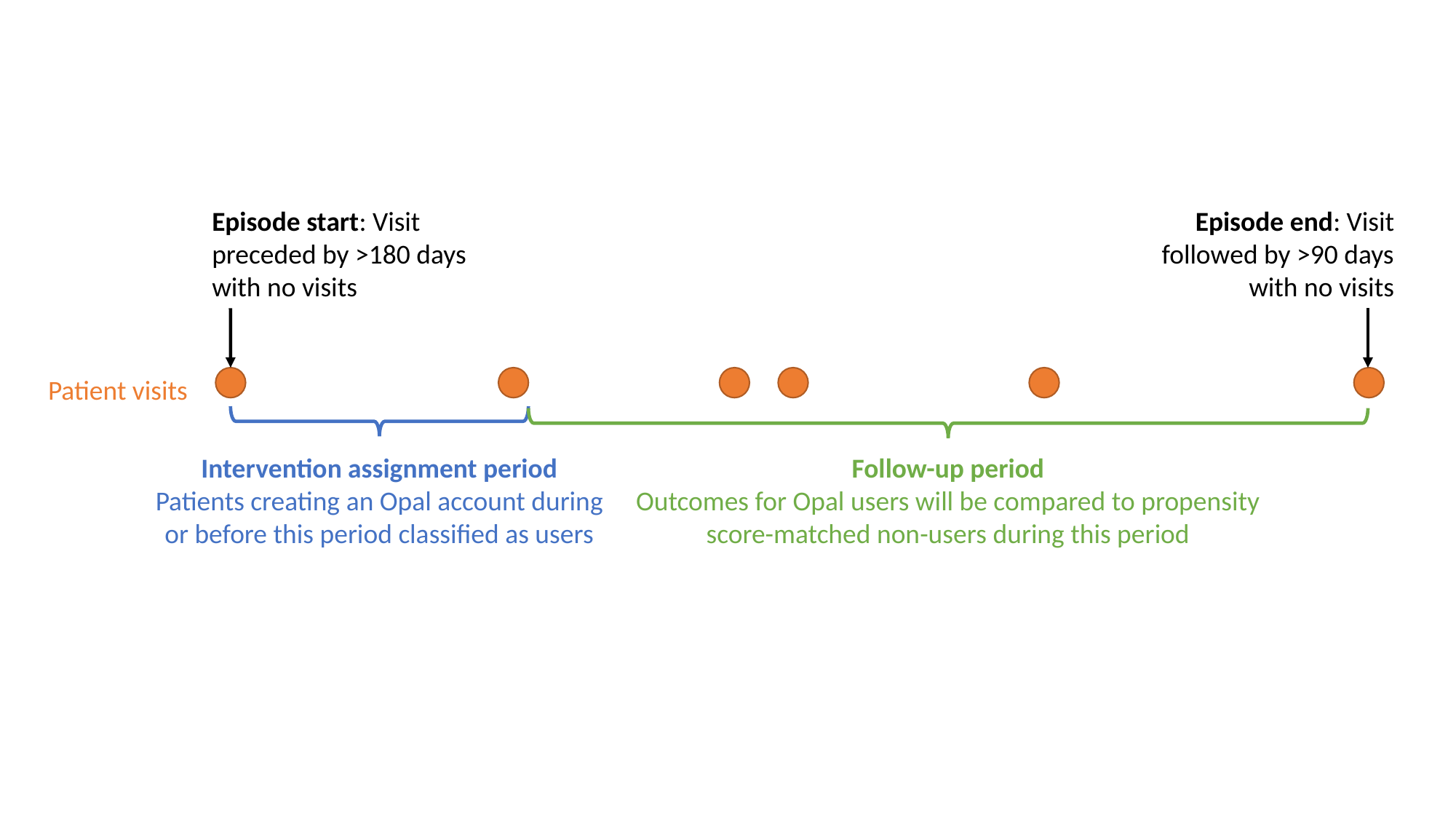

Episode start: Visit preceded by >180 days with no visits
Episode end: Visit followed by >90 days with no visits

Patient visits

Intervention assignment period
Patients creating an Opal account during or before this period classified as users
Follow-up period
Outcomes for Opal users will be compared to propensity score-matched non-users during this period